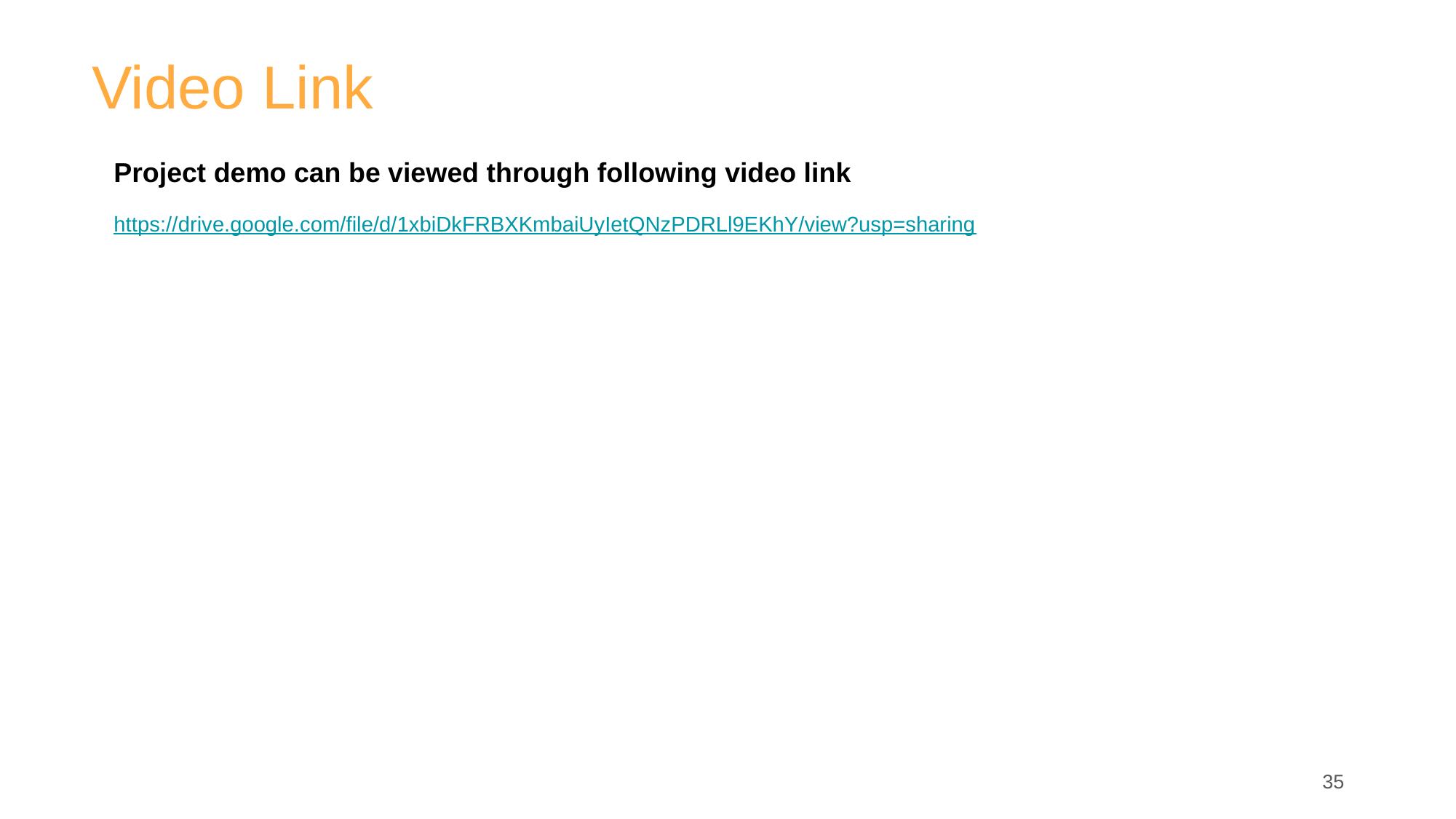

# Video Link
Project demo can be viewed through following video link
https://drive.google.com/file/d/1xbiDkFRBXKmbaiUyIetQNzPDRLl9EKhY/view?usp=sharing
35